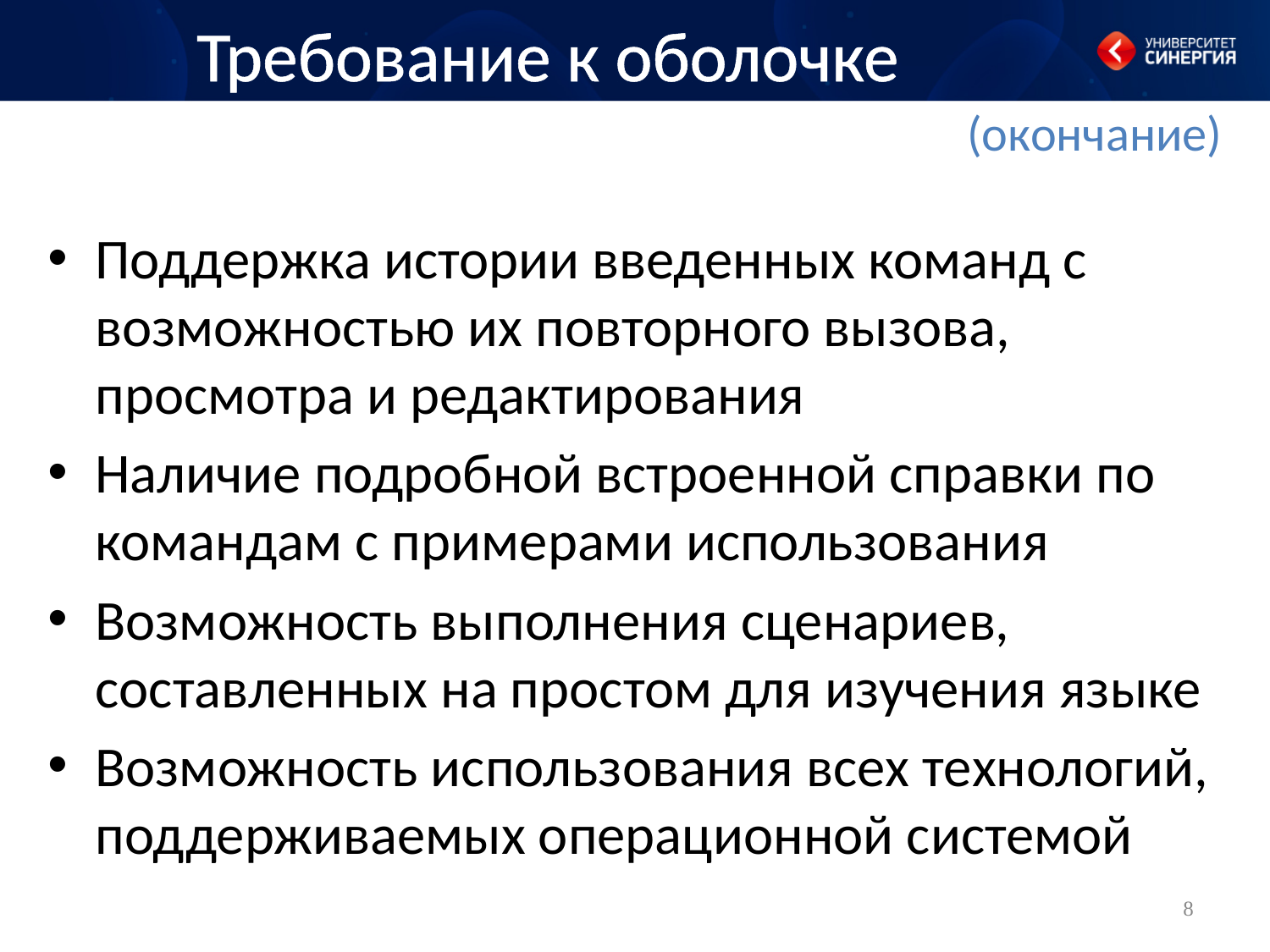

# Требование к оболочке
(окончание)
Поддержка истории введенных команд с возможностью их повторного вызова, просмотра и редактирования
Наличие подробной встроенной справки по командам с примерами использования
Возможность выполнения сценариев, составленных на простом для изучения языке
Возможность использования всех технологий, поддерживаемых операционной системой
8